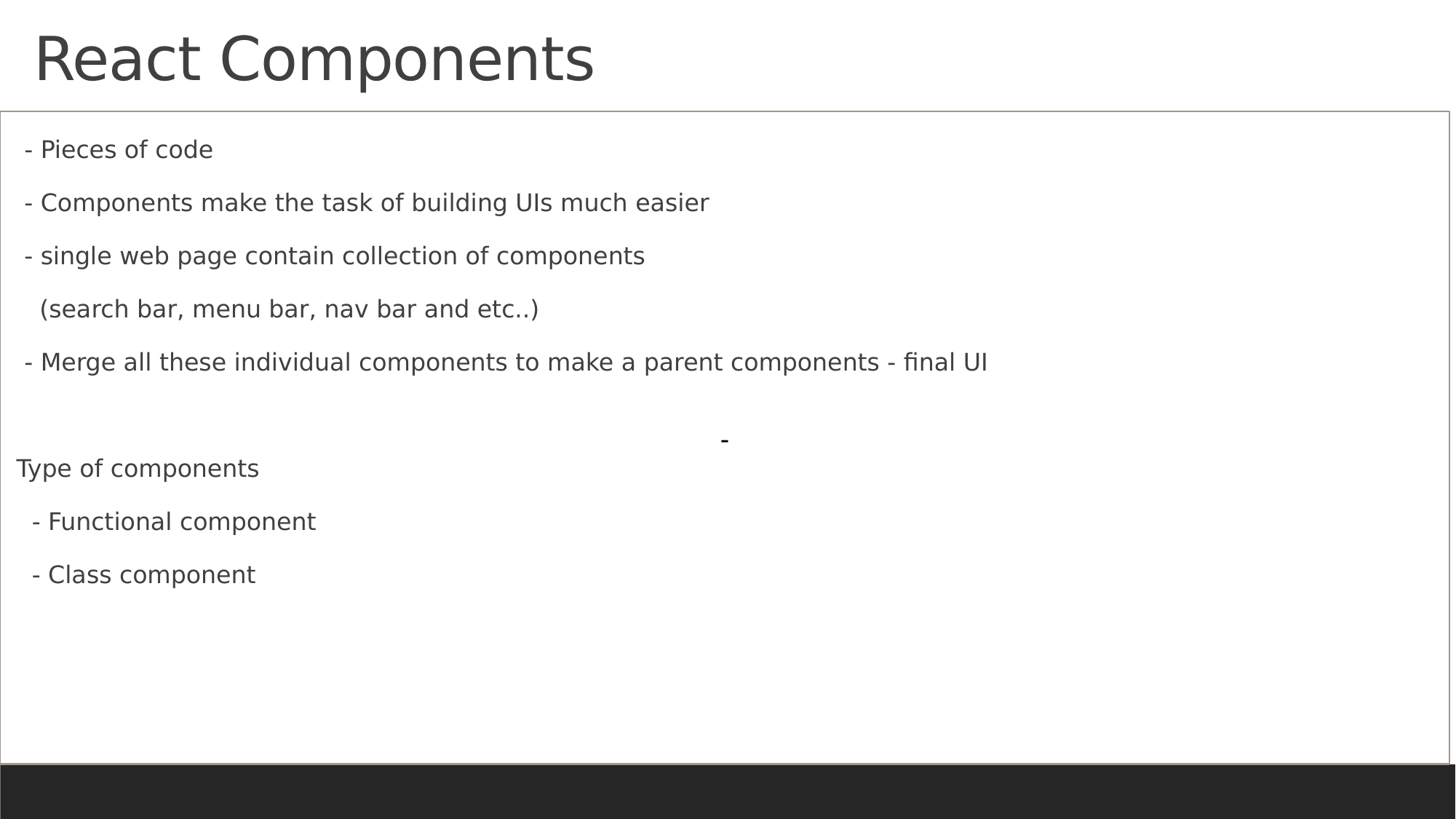

# React Components
-
 - Pieces of code
 - Components make the task of building UIs much easier
 - single web page contain collection of components
   (search bar, menu bar, nav bar and etc..)
 - Merge all these individual components to make a parent components - final UI

Type of components
  - Functional component
  - Class component